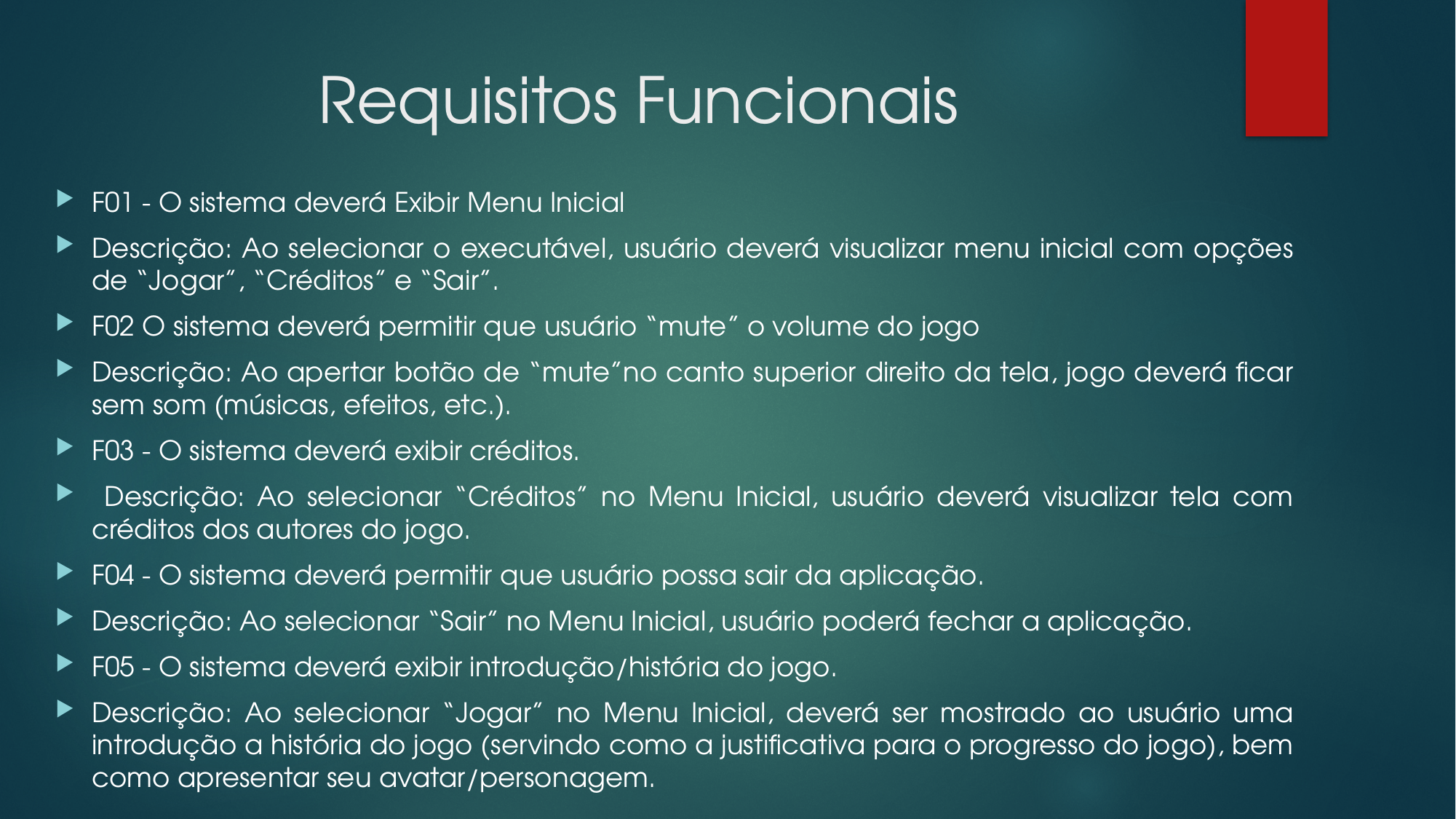

# Requisitos Funcionais
F01 - O sistema deverá Exibir Menu Inicial
Descrição: Ao selecionar o executável, usuário deverá visualizar menu inicial com opções de “Jogar”, “Créditos” e “Sair”.
F02 O sistema deverá permitir que usuário “mute” o volume do jogo
Descrição: Ao apertar botão de “mute”no canto superior direito da tela, jogo deverá ficar sem som (músicas, efeitos, etc.).
F03 - O sistema deverá exibir créditos.
 Descrição: Ao selecionar “Créditos” no Menu Inicial, usuário deverá visualizar tela com créditos dos autores do jogo.
F04 - O sistema deverá permitir que usuário possa sair da aplicação.
Descrição: Ao selecionar “Sair” no Menu Inicial, usuário poderá fechar a aplicação.
F05 - O sistema deverá exibir introdução/história do jogo.
Descrição: Ao selecionar “Jogar” no Menu Inicial, deverá ser mostrado ao usuário uma introdução a história do jogo (servindo como a justificativa para o progresso do jogo), bem como apresentar seu avatar/personagem.